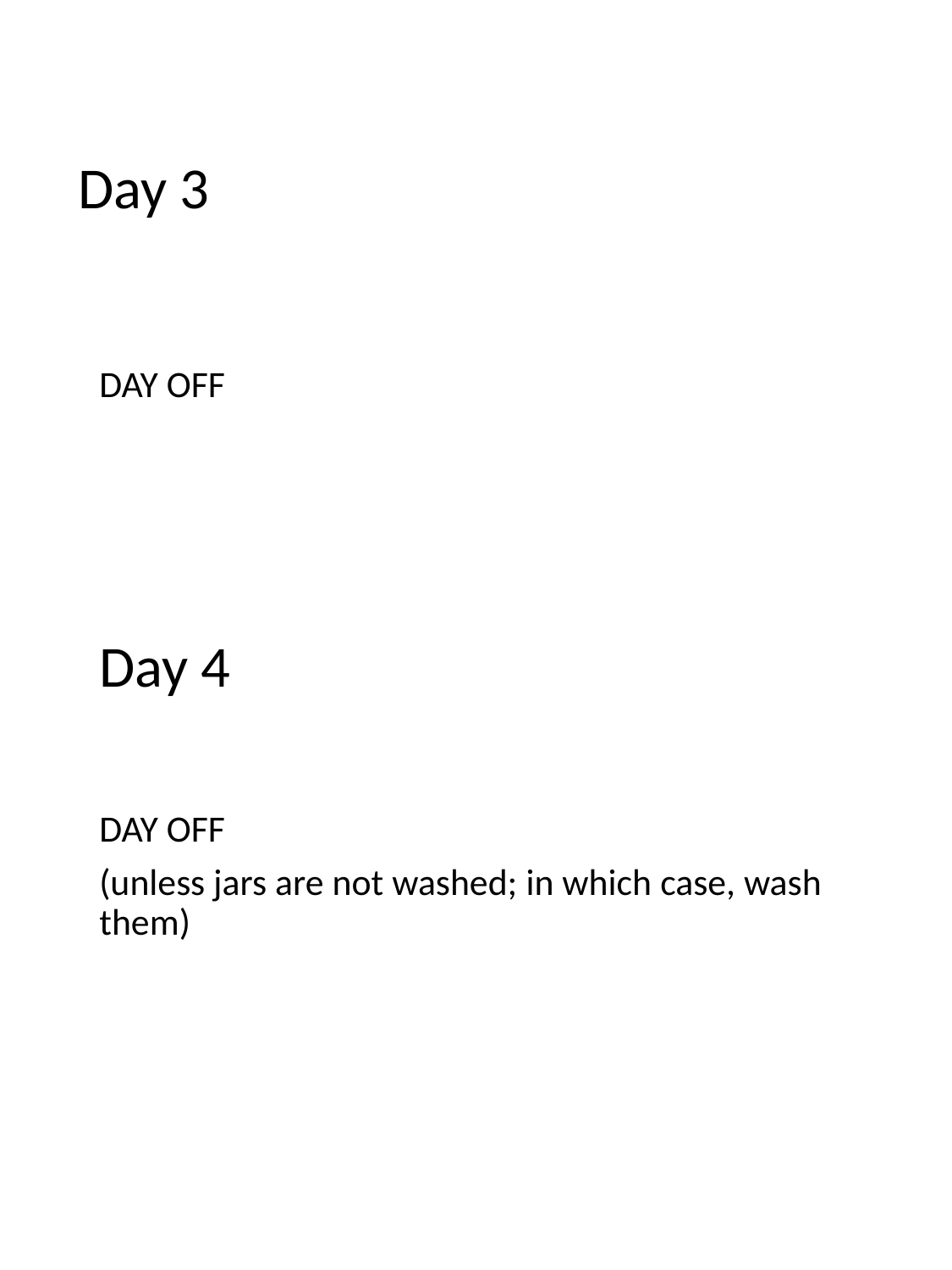

# Day 3
DAY OFF
Day 4
DAY OFF
(unless jars are not washed; in which case, wash them)